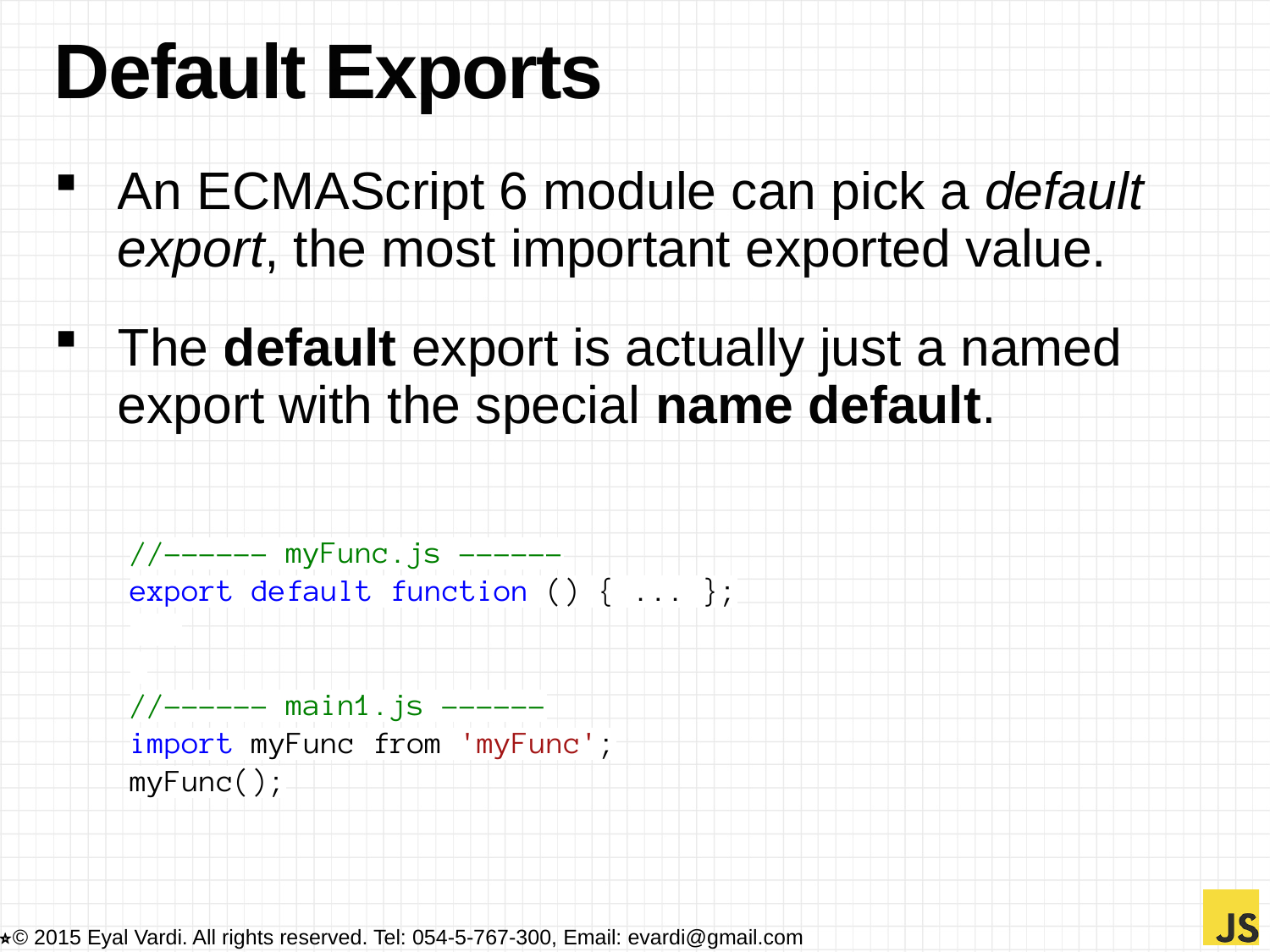

# Default Exports
An ECMAScript 6 module can pick a default export, the most important exported value.

The default export is actually just a named export with the special name default.
//------ myFunc.js ------
export default function () { ... };

//------ main1.js ------
import myFunc from 'myFunc';
myFunc();